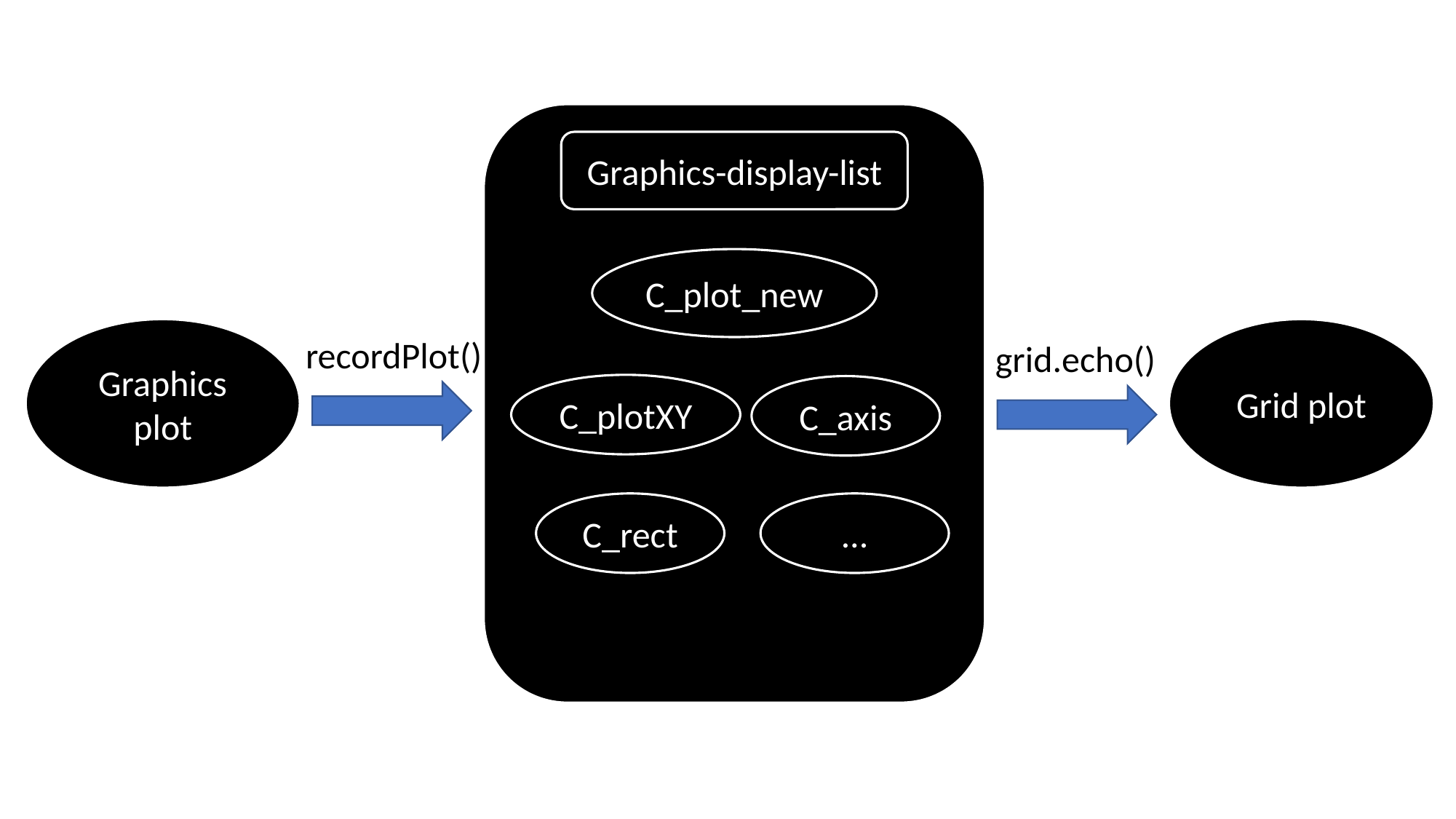

Graphics-display-list
C_plot_new
Graphics plot
Grid plot
recordPlot()
grid.echo()
C_plotXY
C_axis

C_rect
…